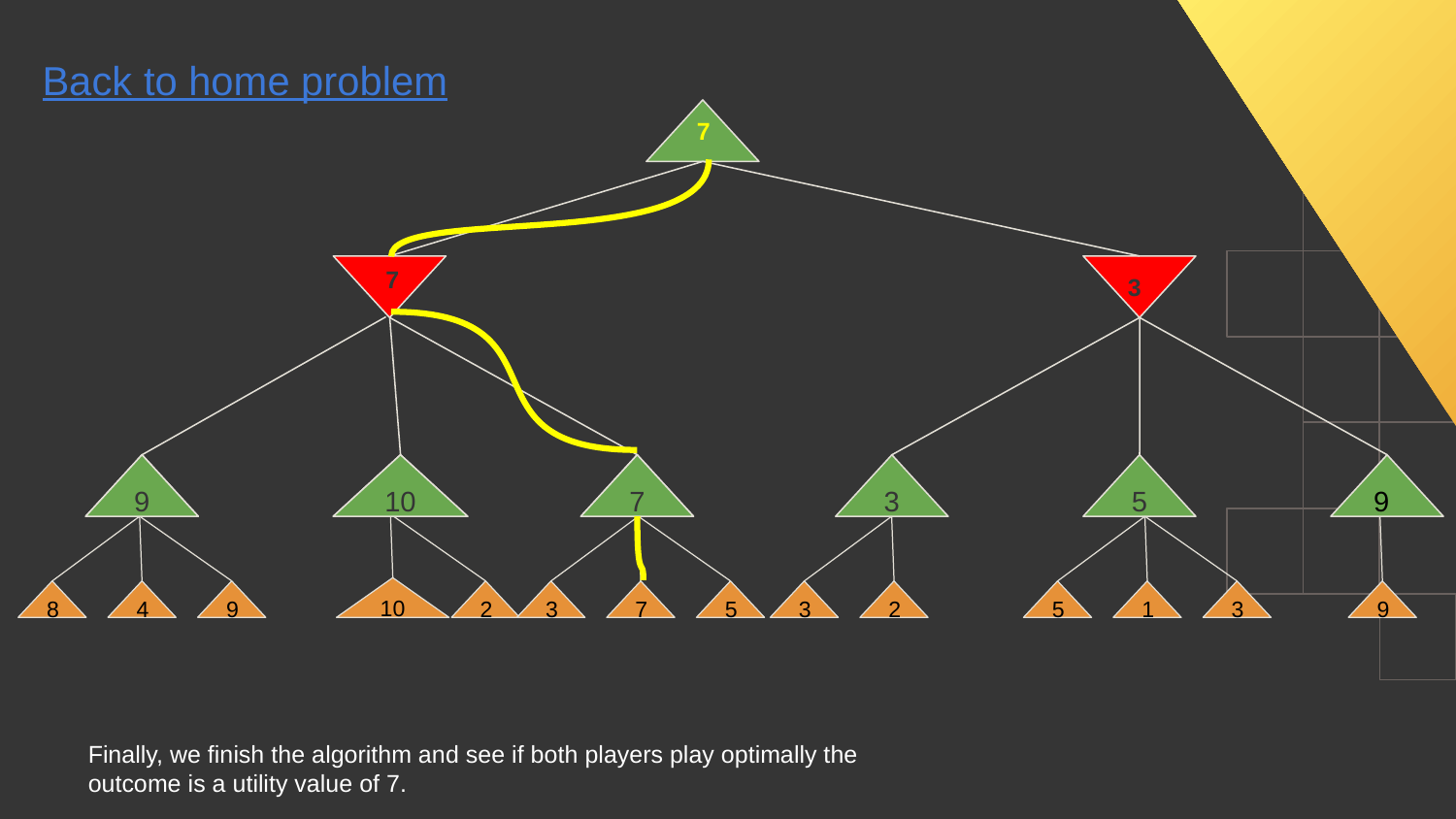

Back to home problem

7
7

3

?
9
?
10
?
7
3
5
9
10
8
4
9
2
3
7
5
3
2
5
1
3
9
Finally, we finish the algorithm and see if both players play optimally the outcome is a utility value of 7.